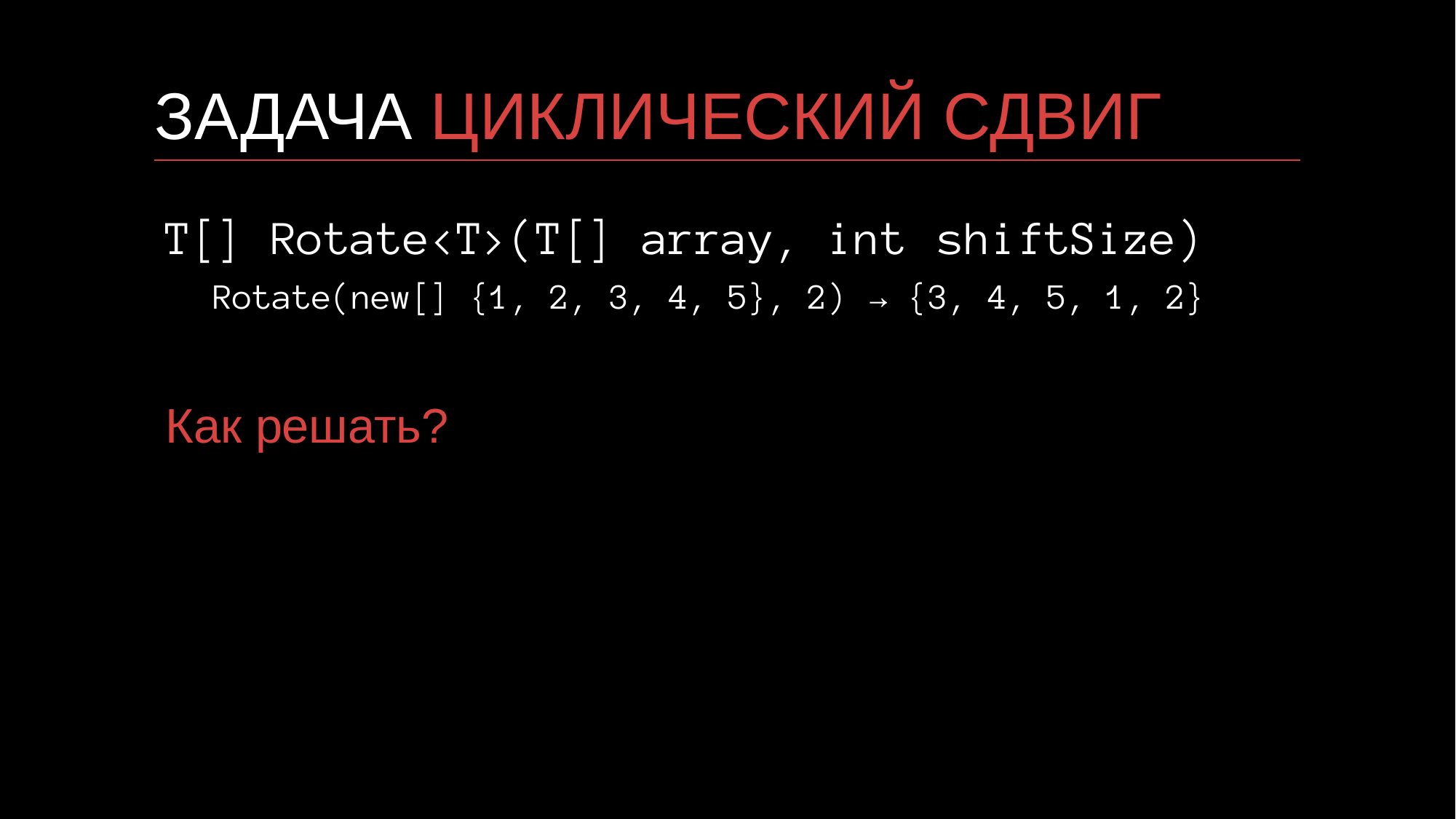

# ЗАДАЧА ЦИКЛИЧЕСКИЙ СДВИГ
T[] Rotate<T>(T[] array, int shiftSize)
Rotate(new[] {1, 2, 3, 4, 5}, 2) → {3, 4, 5, 1, 2}

Как решать?